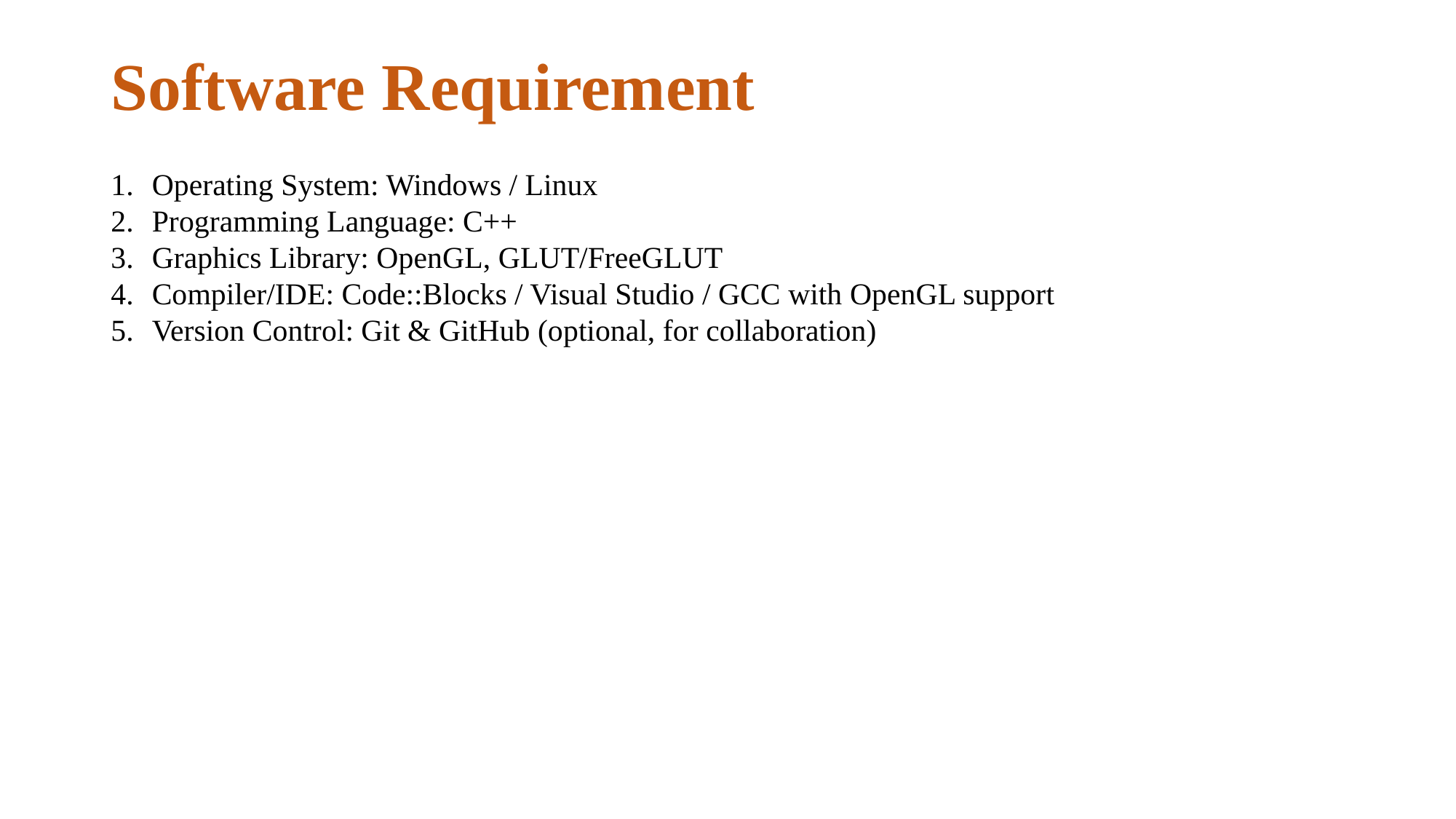

# Software Requirement
Operating System: Windows / Linux
Programming Language: C++
Graphics Library: OpenGL, GLUT/FreeGLUT
Compiler/IDE: Code::Blocks / Visual Studio / GCC with OpenGL support
Version Control: Git & GitHub (optional, for collaboration)